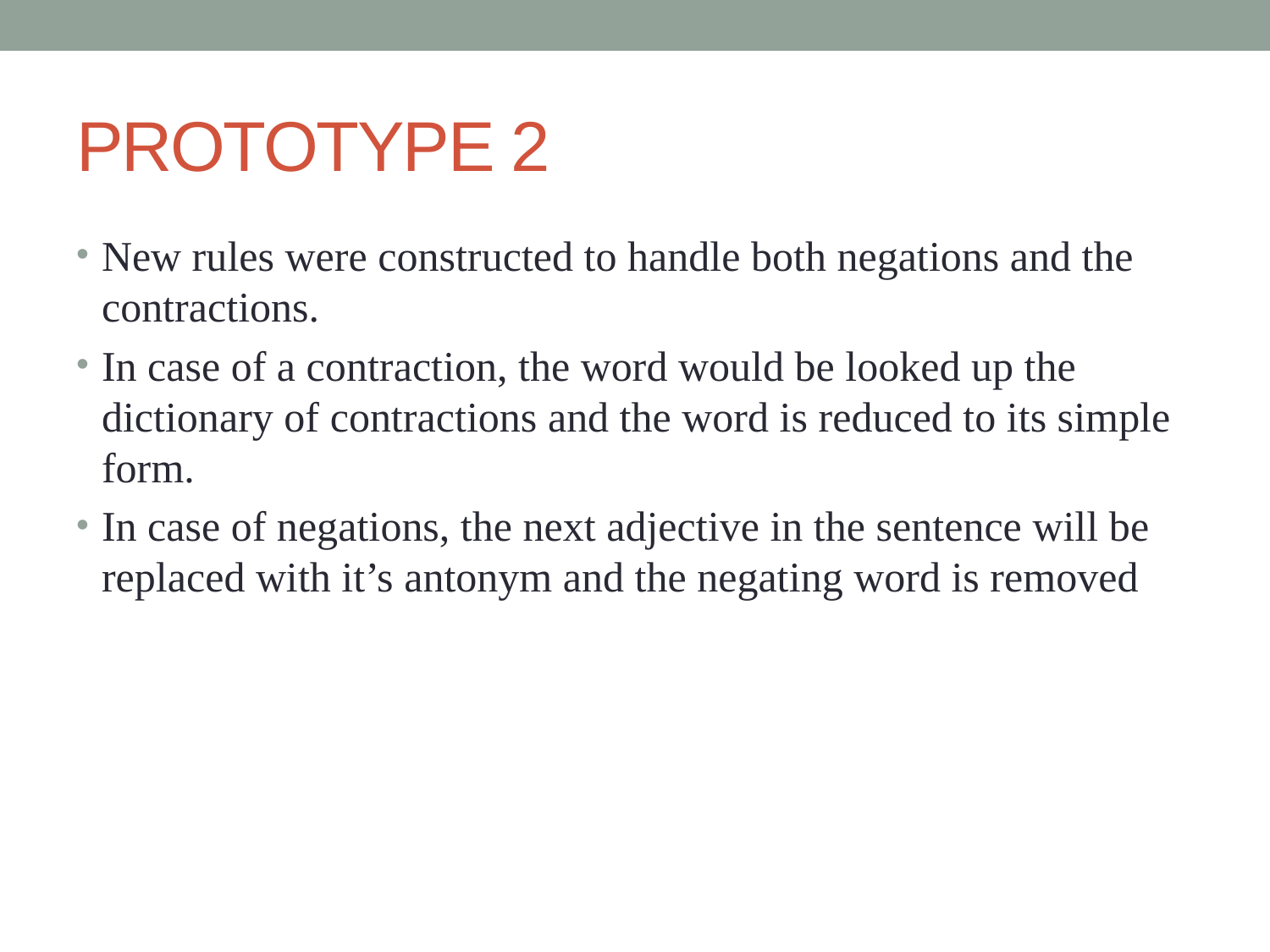

# PROTOTYPE 2
New rules were constructed to handle both negations and the contractions.
In case of a contraction, the word would be looked up the dictionary of contractions and the word is reduced to its simple form.
In case of negations, the next adjective in the sentence will be replaced with it’s antonym and the negating word is removed